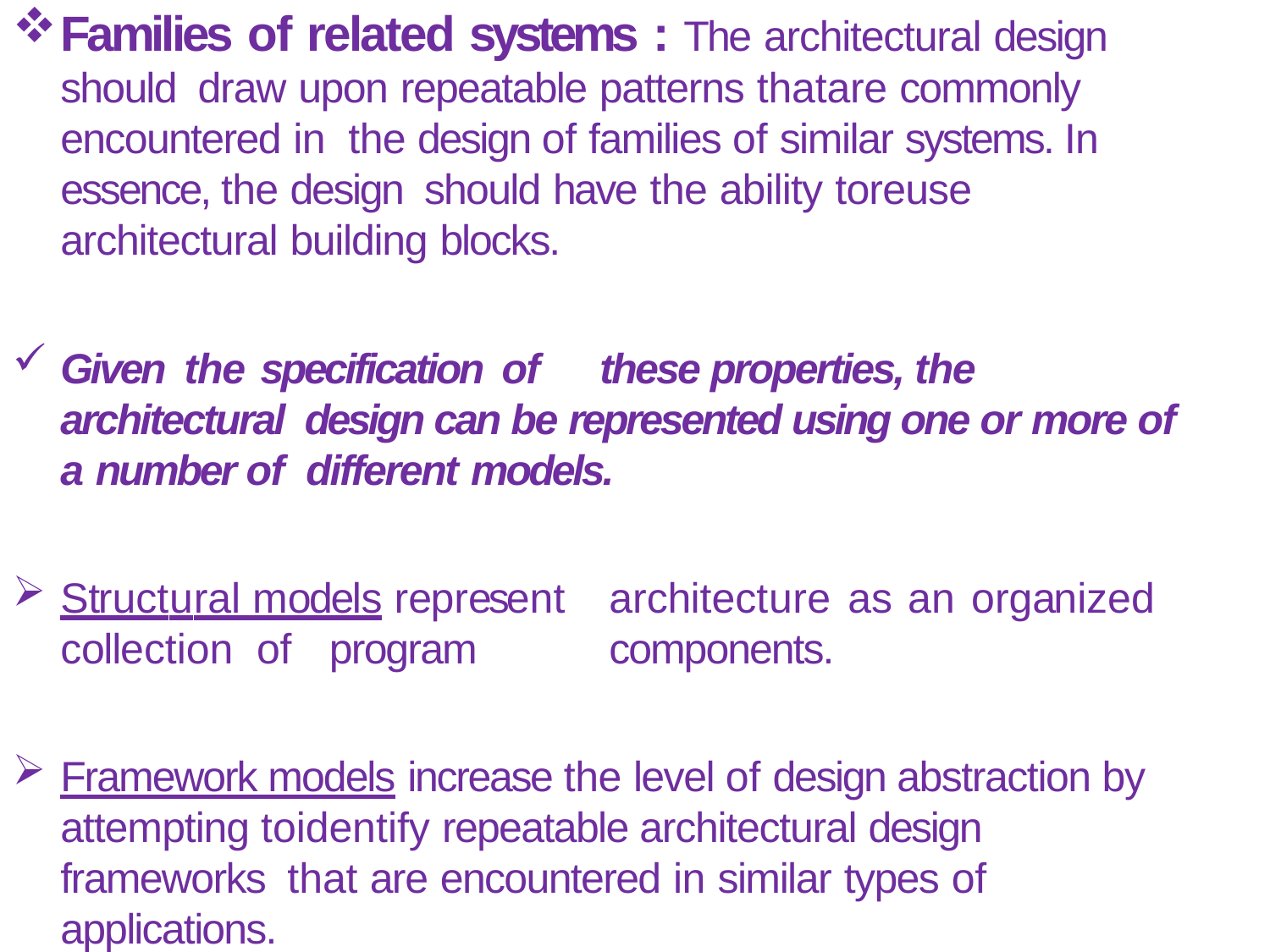

Families of related systems : The architectural design should  draw upon repeatable patterns thatare commonly encountered in  the design of families of similar systems. In essence, the design  should have the ability toreuse architectural building blocks.

Given  the specification of	these properties, the architectural  design can be represented using one or more of a number of  different models.

Structural models represent	architecture as an organized	collection  of	program	components.

Framework models increase the level of design abstraction by  attempting toidentify repeatable architectural design frameworks  that are encountered in similar types of applications.